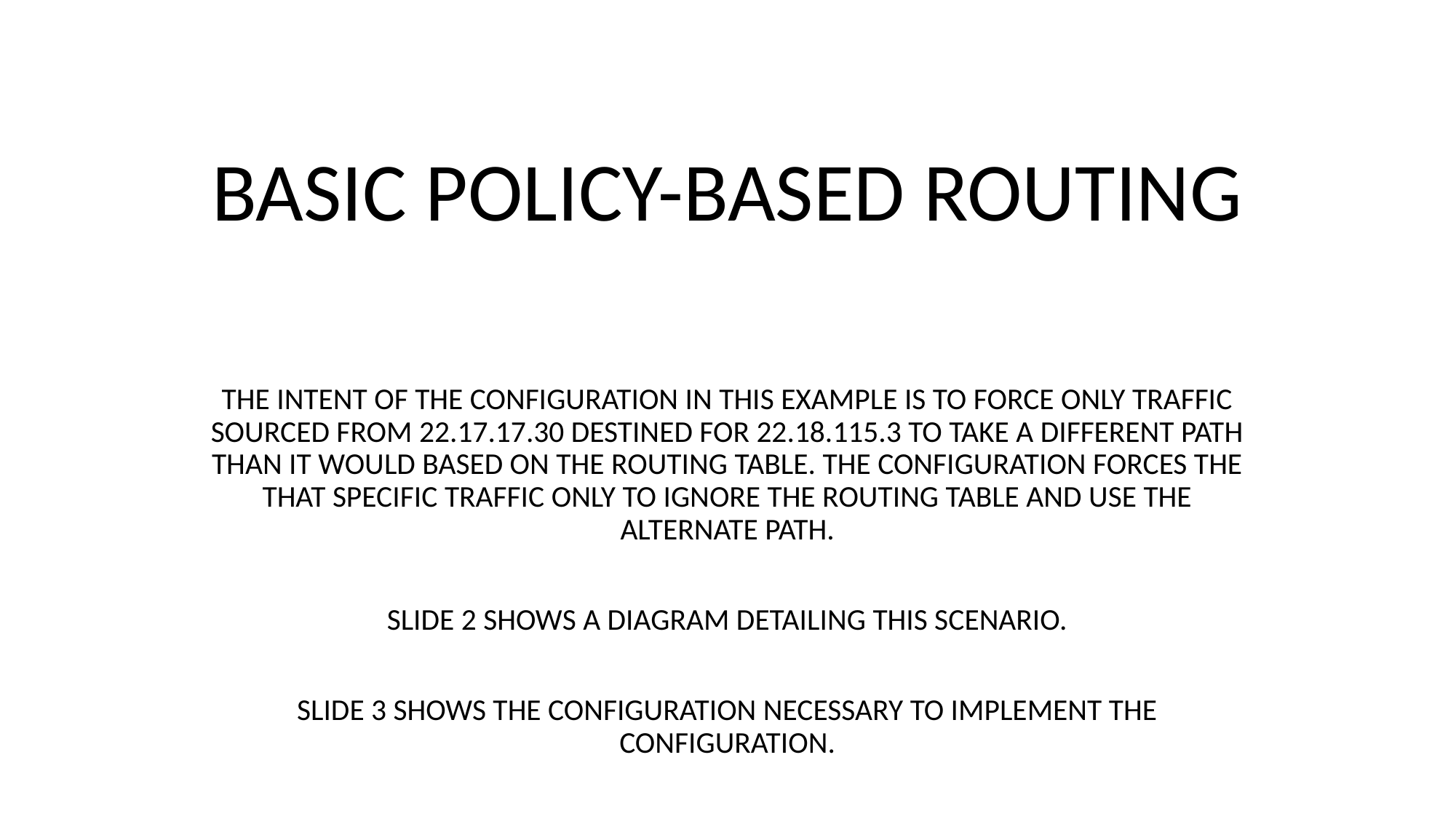

# BASIC POLICY-BASED ROUTING
THE INTENT OF THE CONFIGURATION IN THIS EXAMPLE IS TO FORCE ONLY TRAFFIC SOURCED FROM 22.17.17.30 DESTINED FOR 22.18.115.3 TO TAKE A DIFFERENT PATH THAN IT WOULD BASED ON THE ROUTING TABLE. THE CONFIGURATION FORCES THE THAT SPECIFIC TRAFFIC ONLY TO IGNORE THE ROUTING TABLE AND USE THE ALTERNATE PATH.

SLIDE 2 SHOWS A DIAGRAM DETAILING THIS SCENARIO.

SLIDE 3 SHOWS THE CONFIGURATION NECESSARY TO IMPLEMENT THE CONFIGURATION.